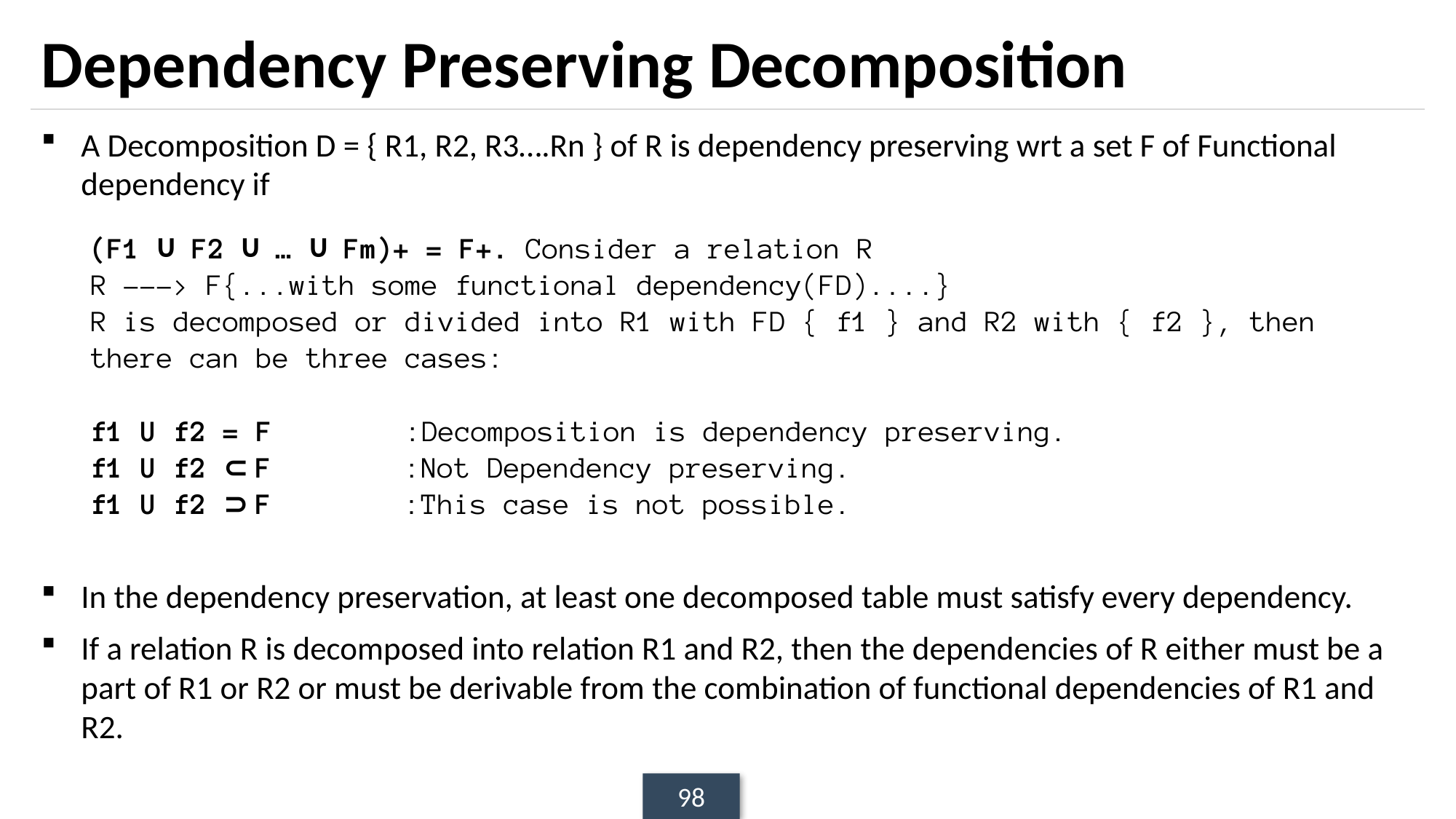

# Dependency Preserving Decomposition
A Decomposition D = { R1, R2, R3….Rn } of R is dependency preserving wrt a set F of Functional dependency if

In the dependency preservation, at least one decomposed table must satisfy every dependency.
If a relation R is decomposed into relation R1 and R2, then the dependencies of R either must be a part of R1 or R2 or must be derivable from the combination of functional dependencies of R1 and R2.

(F1 ∪ F2 ∪ … ∪ Fm)+ = F+. Consider a relation R
R ---> F{...with some functional dependency(FD)....}
R is decomposed or divided into R1 with FD { f1 } and R2 with { f2 }, then there can be three cases:

f1 U f2 = F        :Decomposition is dependency preserving.
f1 U f2 ⊂ F        :Not Dependency preserving.
f1 U f2 ⊃ F        :This case is not possible.